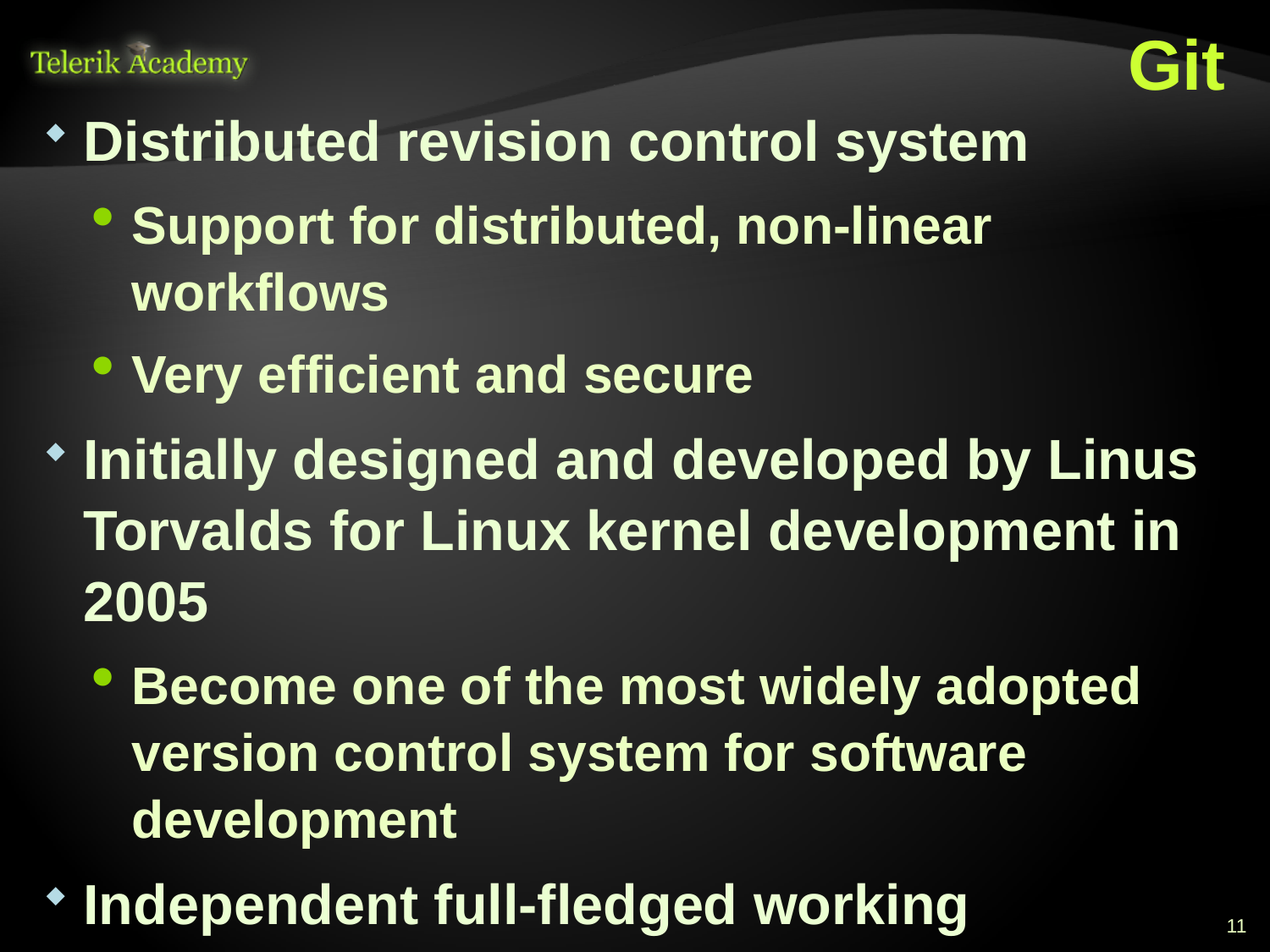

# Git
Distributed revision control system
Support for distributed, non-linear workflows
Very efficient and secure
Initially designed and developed by Linus Torvalds for Linux kernel development in 2005
Become one of the most widely adopted version control system for software development
Independent full-fledged working directories
Used by GitHub
Allows variety of workflows to be used
11